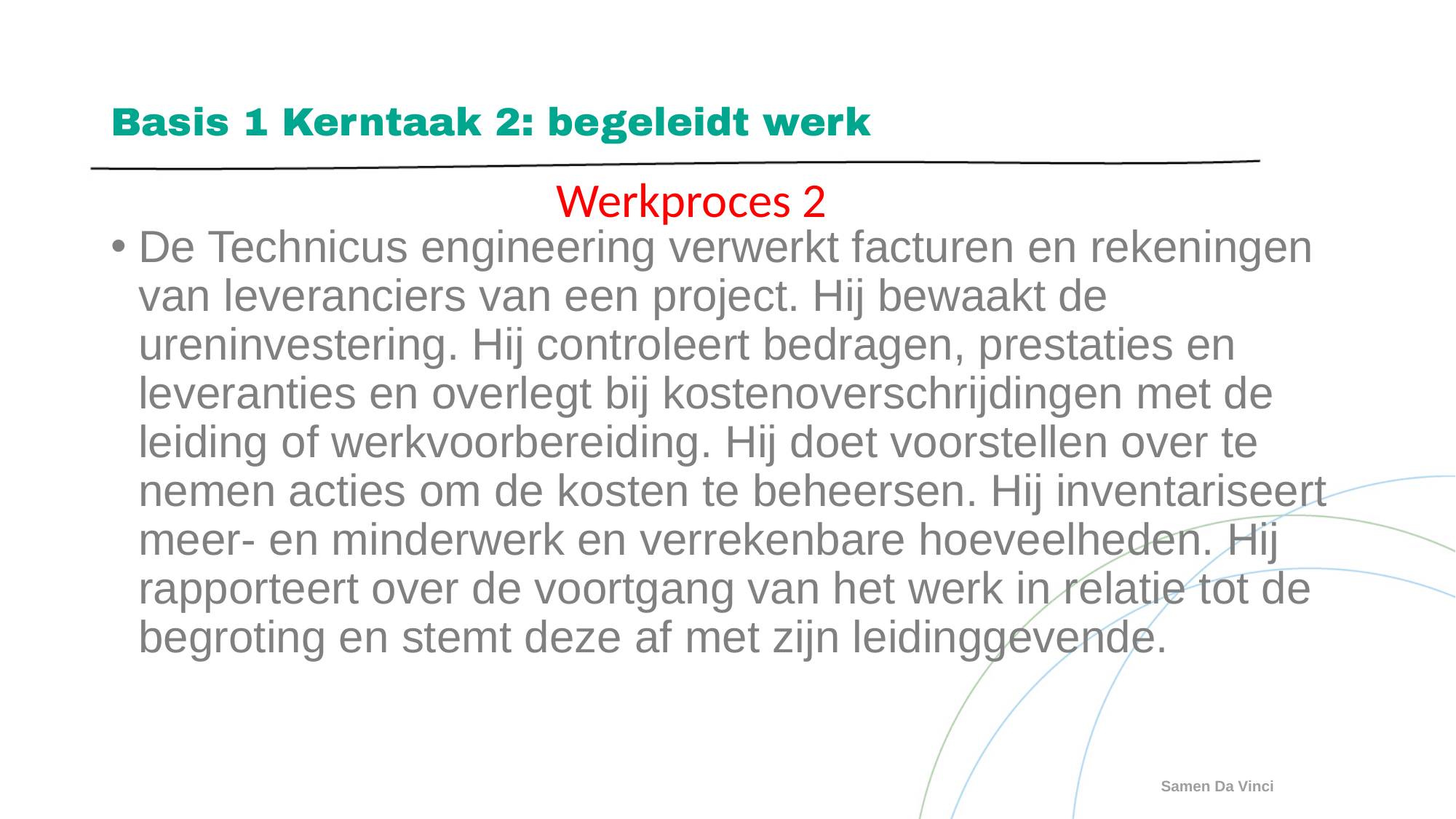

# Basis 1 Kerntaak 2: begeleidt werk
Werkproces 2
De Technicus engineering verwerkt facturen en rekeningen van leveranciers van een project. Hij bewaakt de ureninvestering. Hij controleert bedragen, prestaties en leveranties en overlegt bij kostenoverschrijdingen met de leiding of werkvoorbereiding. Hij doet voorstellen over te nemen acties om de kosten te beheersen. Hij inventariseert meer- en minderwerk en verrekenbare hoeveelheden. Hij rapporteert over de voortgang van het werk in relatie tot de begroting en stemt deze af met zijn leidinggevende.